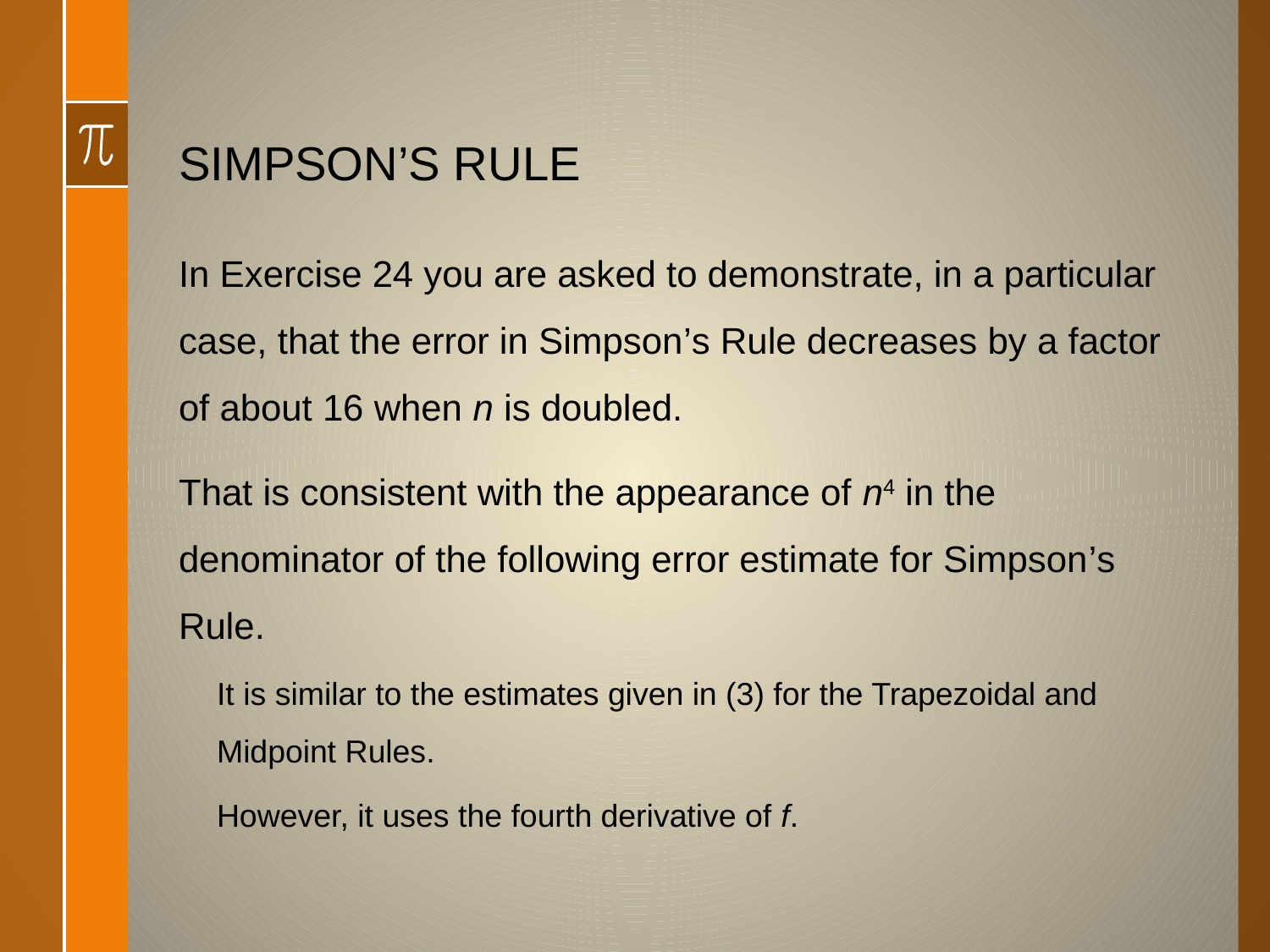

# SIMPSON’S RULE
In Exercise 24 you are asked to demonstrate, in a particular case, that the error in Simpson’s Rule decreases by a factor of about 16 when n is doubled.
That is consistent with the appearance of n4 in the denominator of the following error estimate for Simpson’s Rule.
It is similar to the estimates given in (3) for the Trapezoidal and Midpoint Rules.
However, it uses the fourth derivative of f.